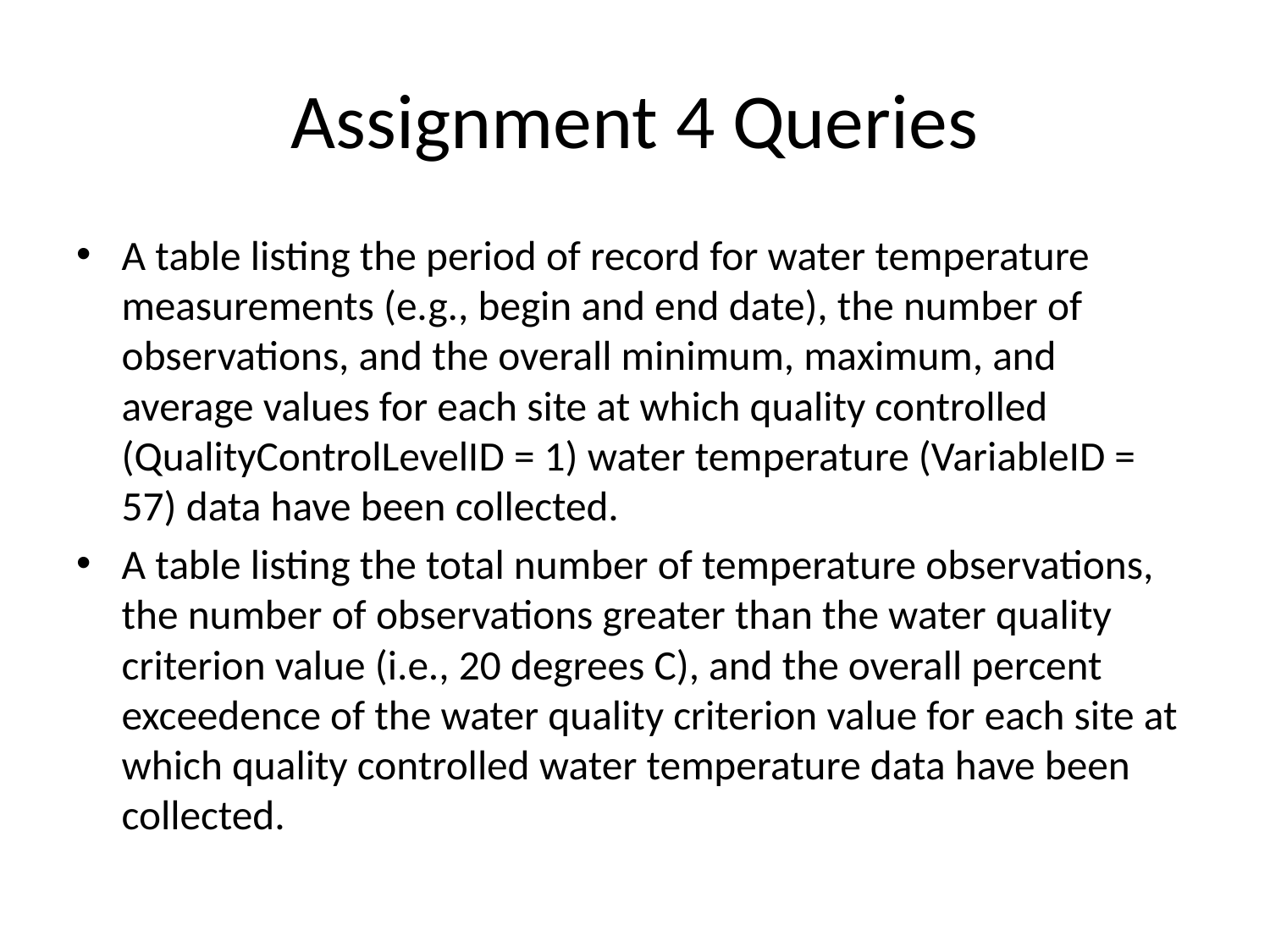

# Assignment 4 Queries
A table listing the period of record for water temperature measurements (e.g., begin and end date), the number of observations, and the overall minimum, maximum, and average values for each site at which quality controlled (QualityControlLevelID = 1) water temperature (VariableID = 57) data have been collected.
A table listing the total number of temperature observations, the number of observations greater than the water quality criterion value (i.e., 20 degrees C), and the overall percent exceedence of the water quality criterion value for each site at which quality controlled water temperature data have been collected.